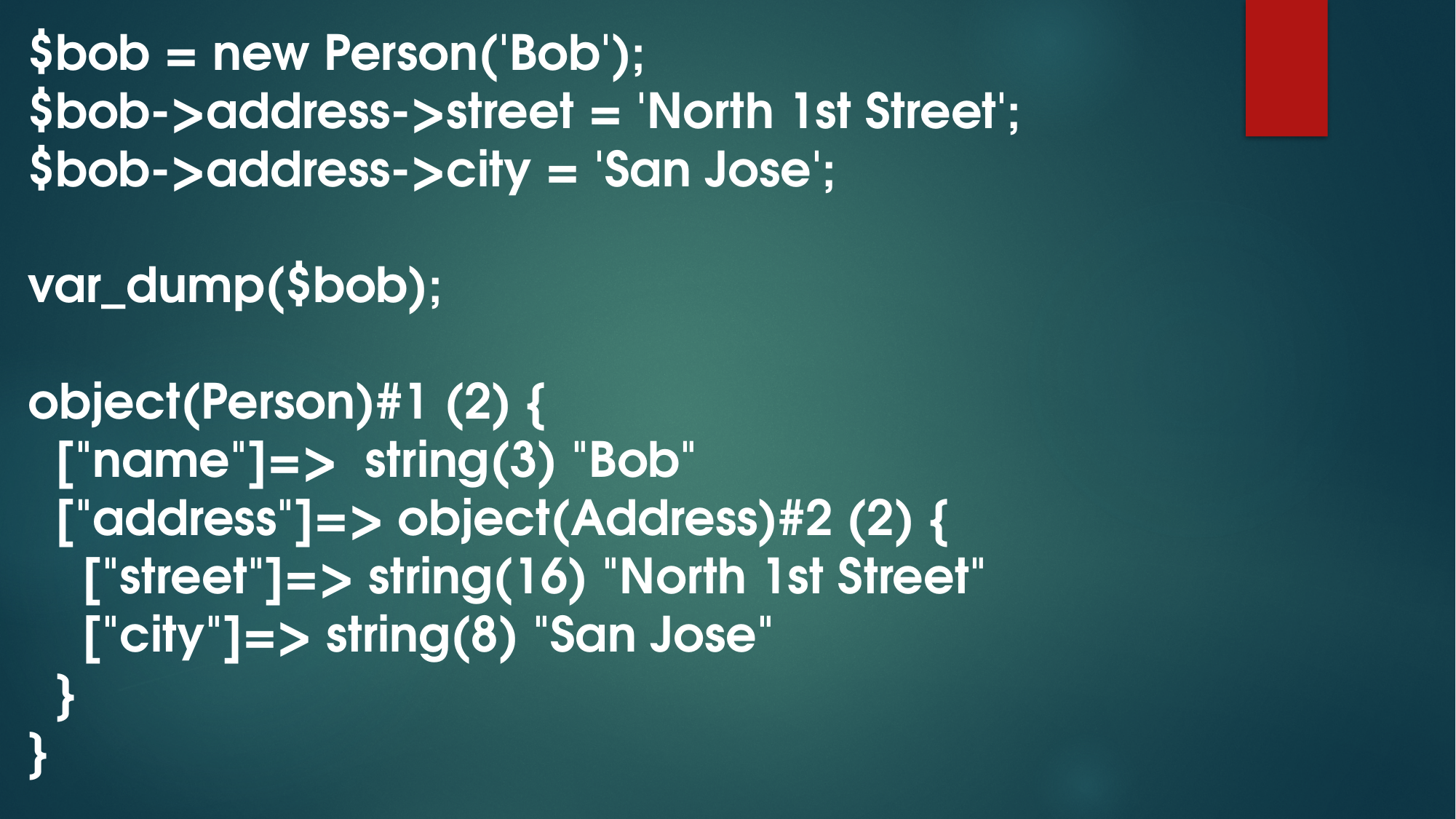

$bob = new Person('Bob');
$bob->address->street = 'North 1st Street';
$bob->address->city = 'San Jose';

var_dump($bob);

object(Person)#1 (2) {
  ["name"]=>  string(3) "Bob"
  ["address"]=> object(Address)#2 (2) {
    ["street"]=> string(16) "North 1st Street"
    ["city"]=> string(8) "San Jose"
  }
}